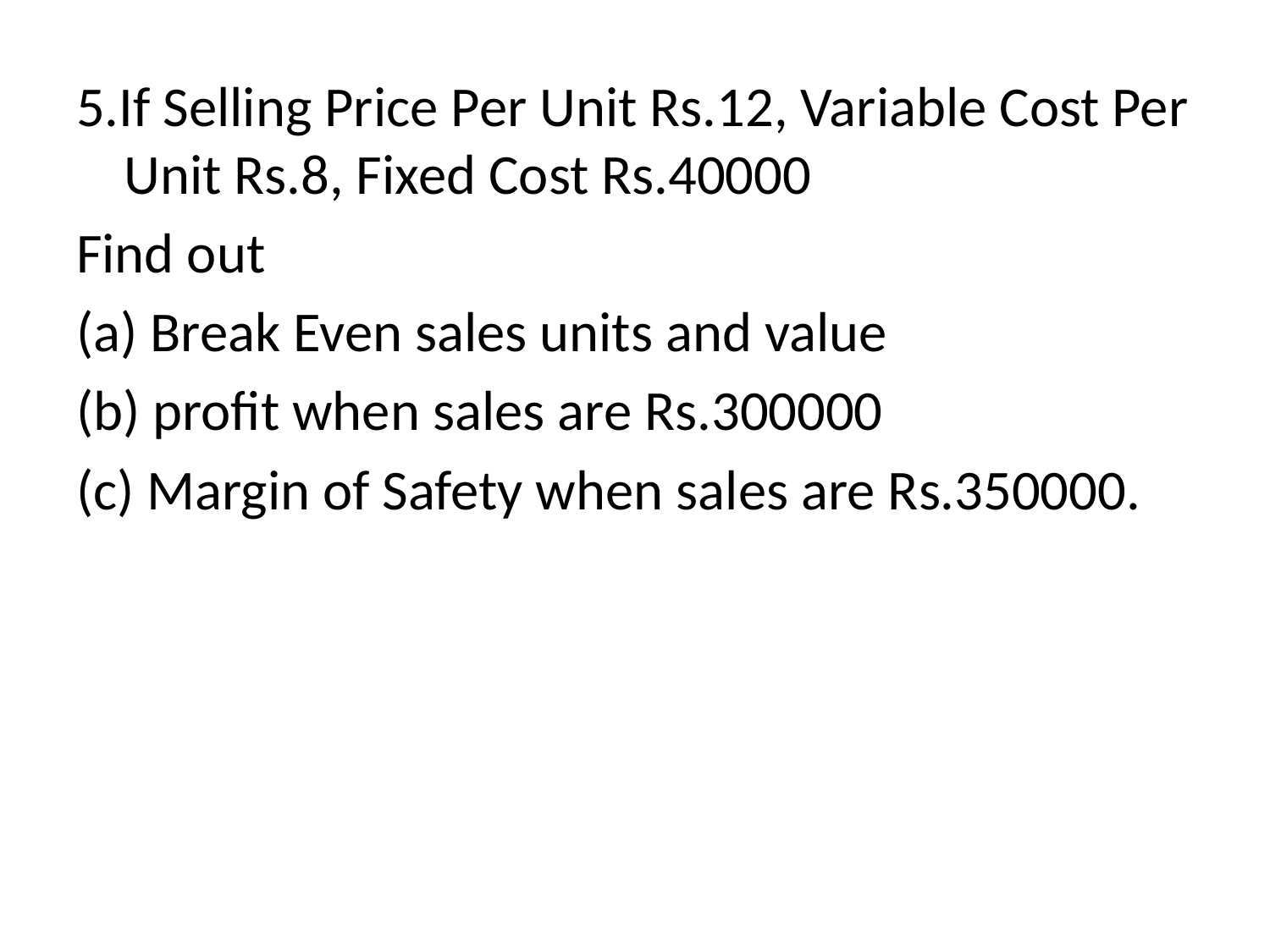

5.If Selling Price Per Unit Rs.12, Variable Cost Per Unit Rs.8, Fixed Cost Rs.40000
Find out
(a) Break Even sales units and value
(b) profit when sales are Rs.300000
(c) Margin of Safety when sales are Rs.350000.